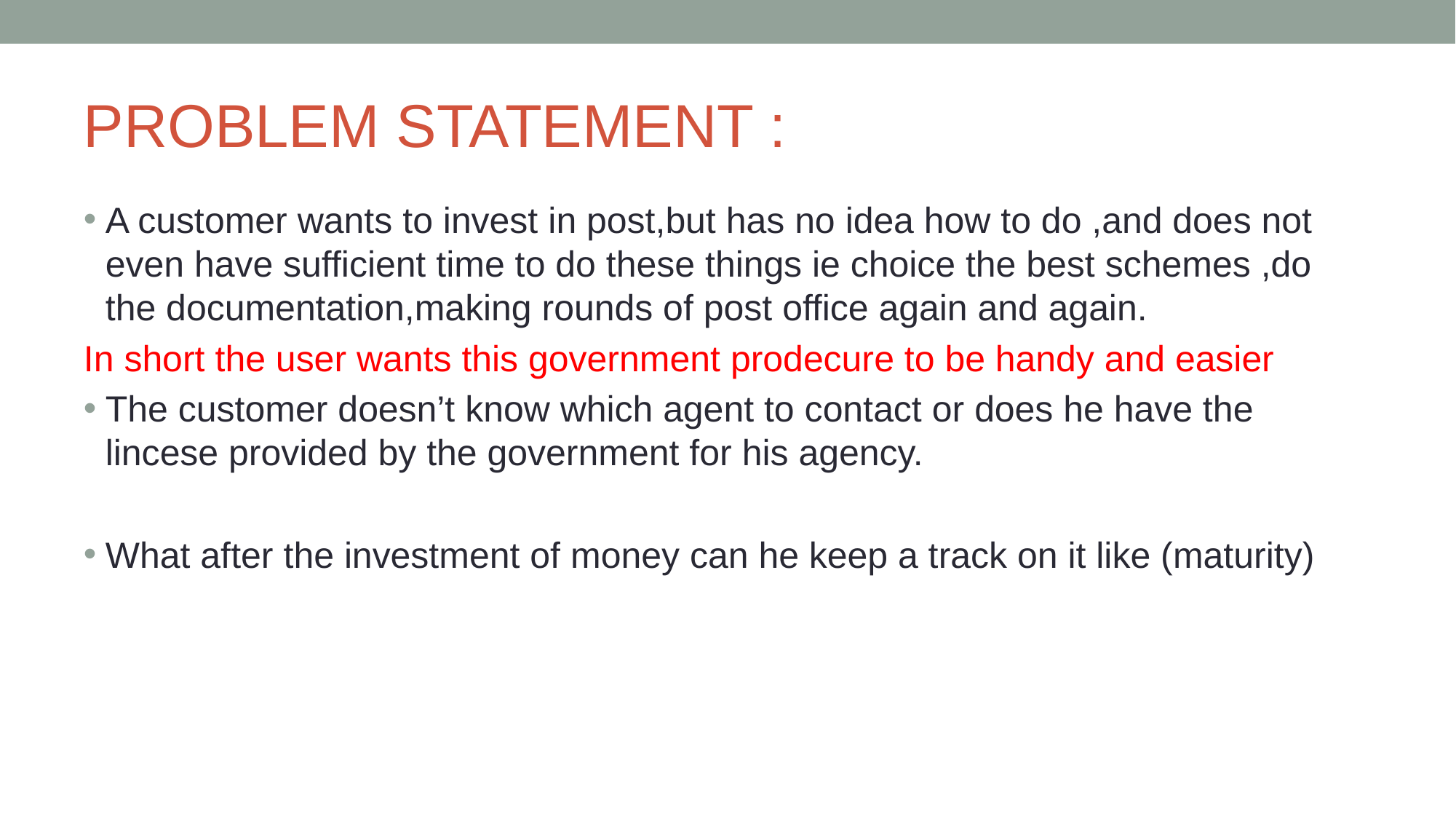

# PROBLEM STATEMENT :
A customer wants to invest in post,but has no idea how to do ,and does not even have sufficient time to do these things ie choice the best schemes ,do the documentation,making rounds of post office again and again.
In short the user wants this government prodecure to be handy and easier
The customer doesn’t know which agent to contact or does he have the lincese provided by the government for his agency.

What after the investment of money can he keep a track on it like (maturity)